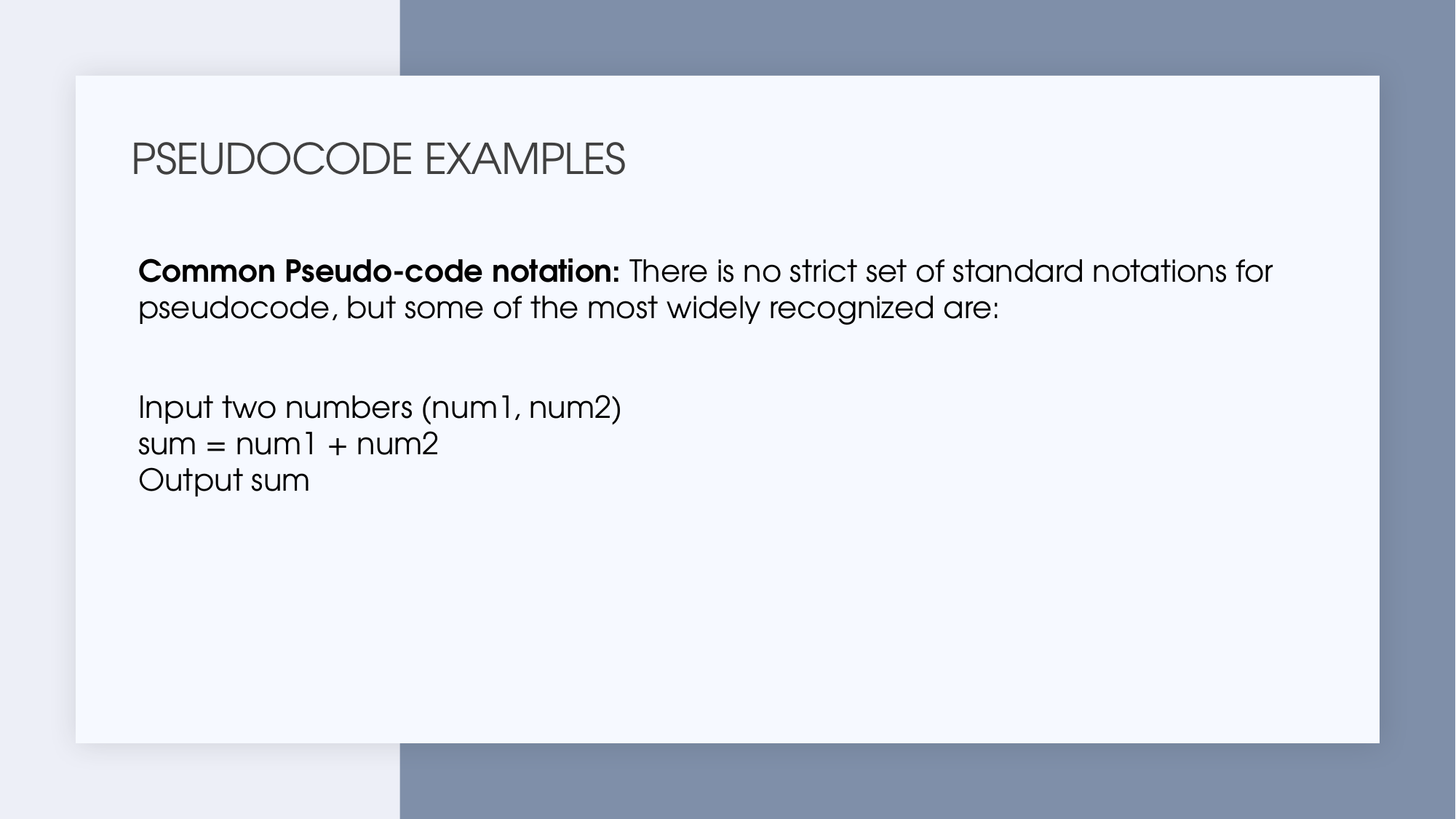

# Pseudocode Examples
Common Pseudo-code notation: There is no strict set of standard notations for pseudocode, but some of the most widely recognized are:
Input two numbers (num1, num2)
sum = num1 + num2
Output sum